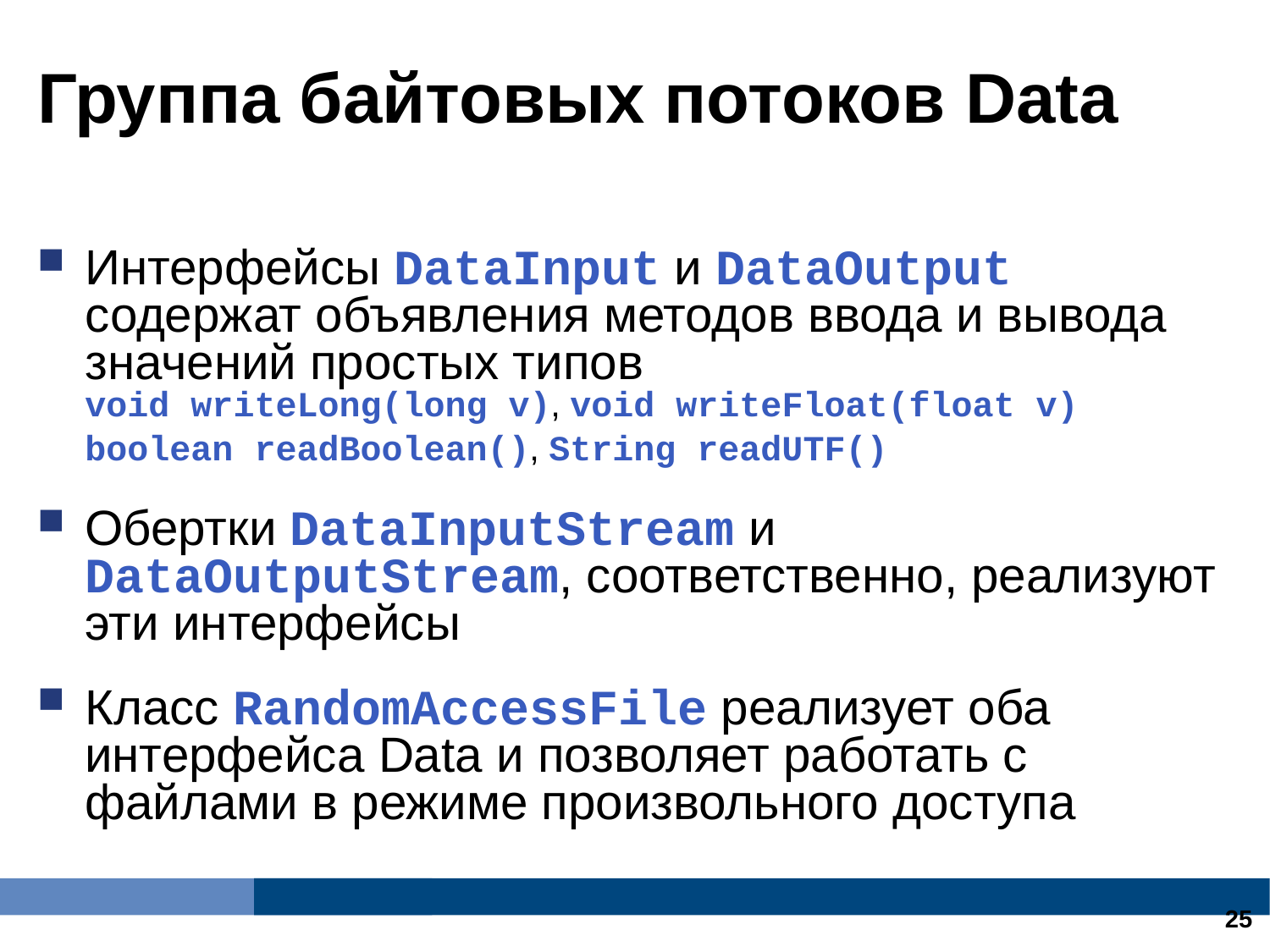

Группа байтовых потоков Data
Интерфейсы DataInput и DataOutput содержат объявления методов ввода и вывода значений простых типов
void writeLong(long v), void writeFloat(float v)
boolean readBoolean(), String readUTF()
Обертки DataInputStream и DataOutputStream, соответственно, реализуют эти интерфейсы
Класс RandomAccessFile реализует оба интерфейса Data и позволяет работать с файлами в режиме произвольного доступа
25